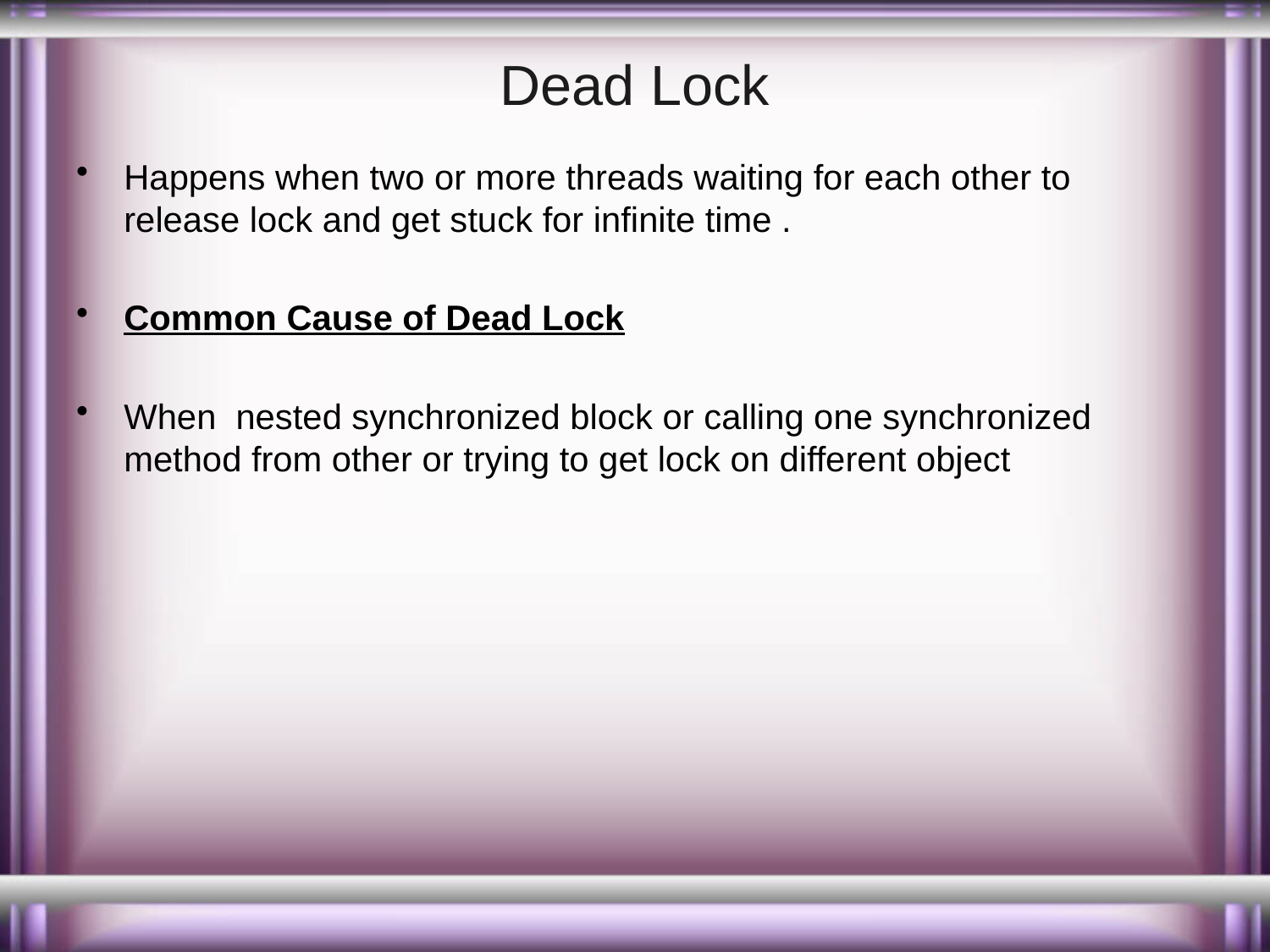

# Dead Lock
Happens when two or more threads waiting for each other to release lock and get stuck for infinite time .

Common Cause of Dead Lock

When  nested synchronized block or calling one synchronized method from other or trying to get lock on different object